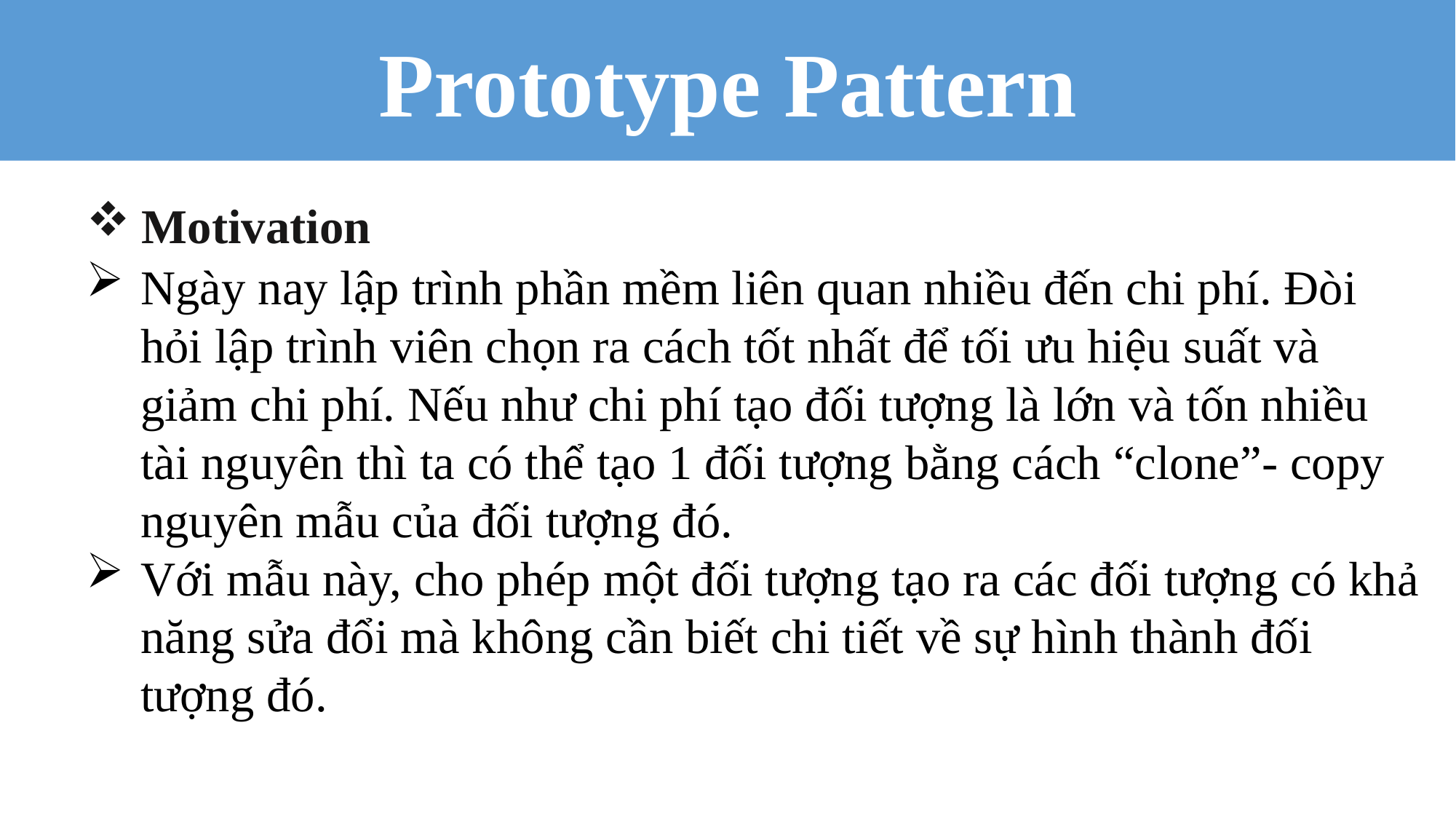

Prototype Pattern
Motivation
Ngày nay lập trình phần mềm liên quan nhiều đến chi phí. Đòi hỏi lập trình viên chọn ra cách tốt nhất để tối ưu hiệu suất và giảm chi phí. Nếu như chi phí tạo đối tượng là lớn và tốn nhiều tài nguyên thì ta có thể tạo 1 đối tượng bằng cách “clone”- copy nguyên mẫu của đối tượng đó.
Với mẫu này, cho phép một đối tượng tạo ra các đối tượng có khả năng sửa đổi mà không cần biết chi tiết về sự hình thành đối tượng đó.